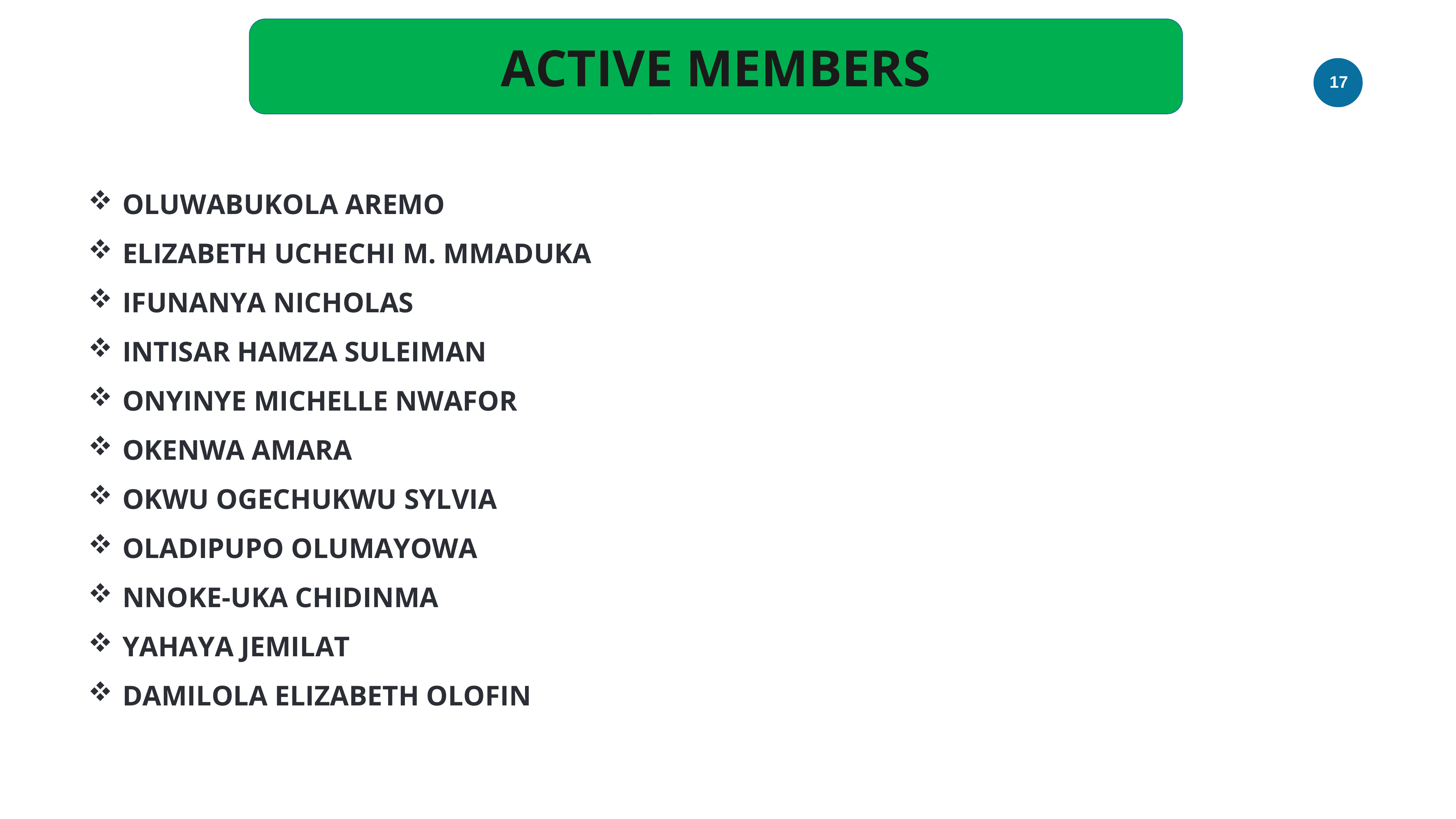

ACTIVE MEMBERS
OLUWABUKOLA AREMO
ELIZABETH UCHECHI M. MMADUKA
IFUNANYA NICHOLAS
INTISAR HAMZA SULEIMAN
ONYINYE MICHELLE NWAFOR
OKENWA AMARA
OKWU OGECHUKWU SYLVIA
OLADIPUPO OLUMAYOWA
NNOKE-UKA CHIDINMA
YAHAYA JEMILAT
DAMILOLA ELIZABETH OLOFIN